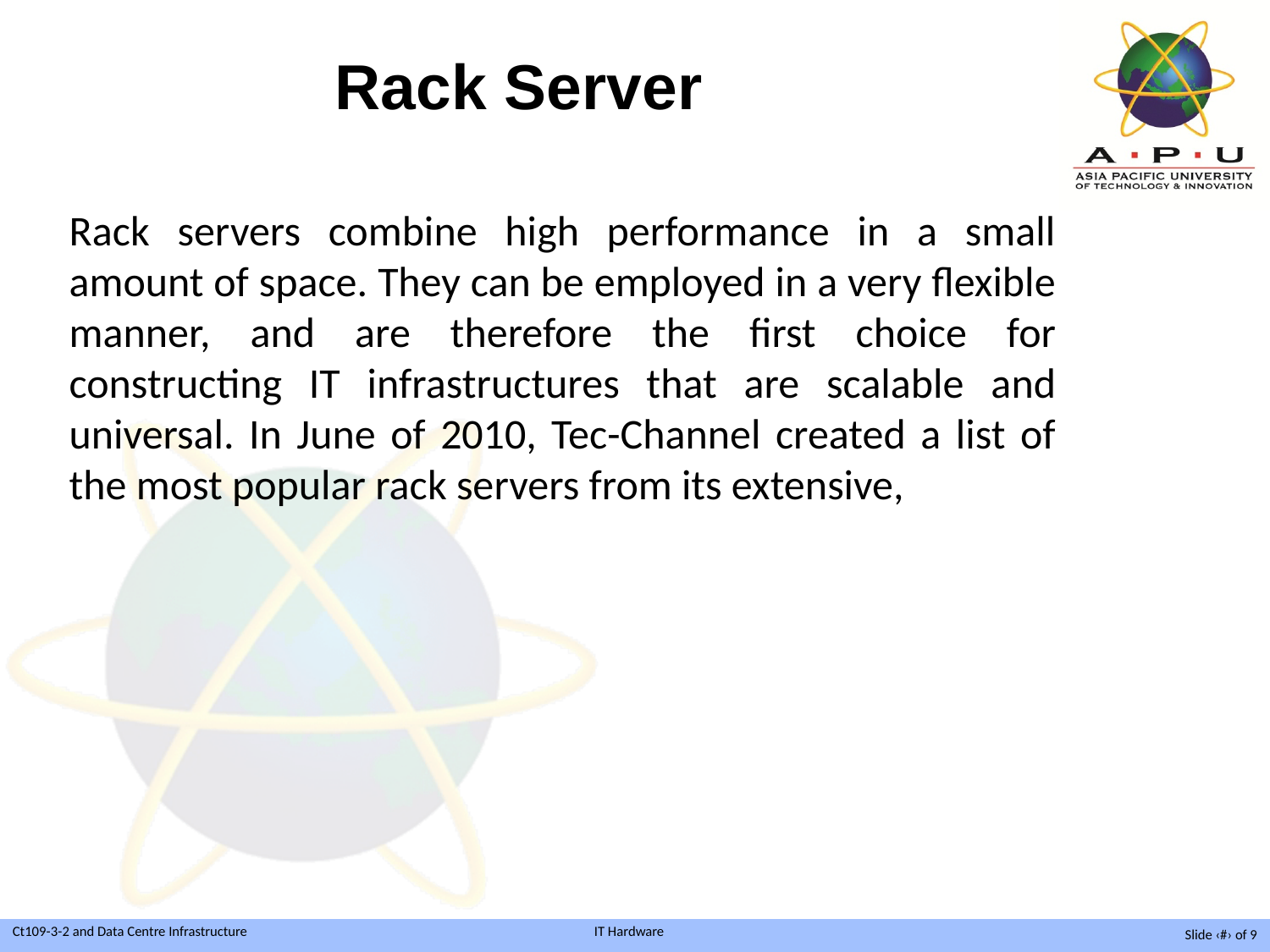

# Rack Server
Rack servers combine high performance in a small amount of space. They can be employed in a very flexible manner, and are therefore the first choice for constructing IT infrastructures that are scalable and universal. In June of 2010, Tec-Channel created a list of the most popular rack servers from its extensive,
Slide ‹#› of 9